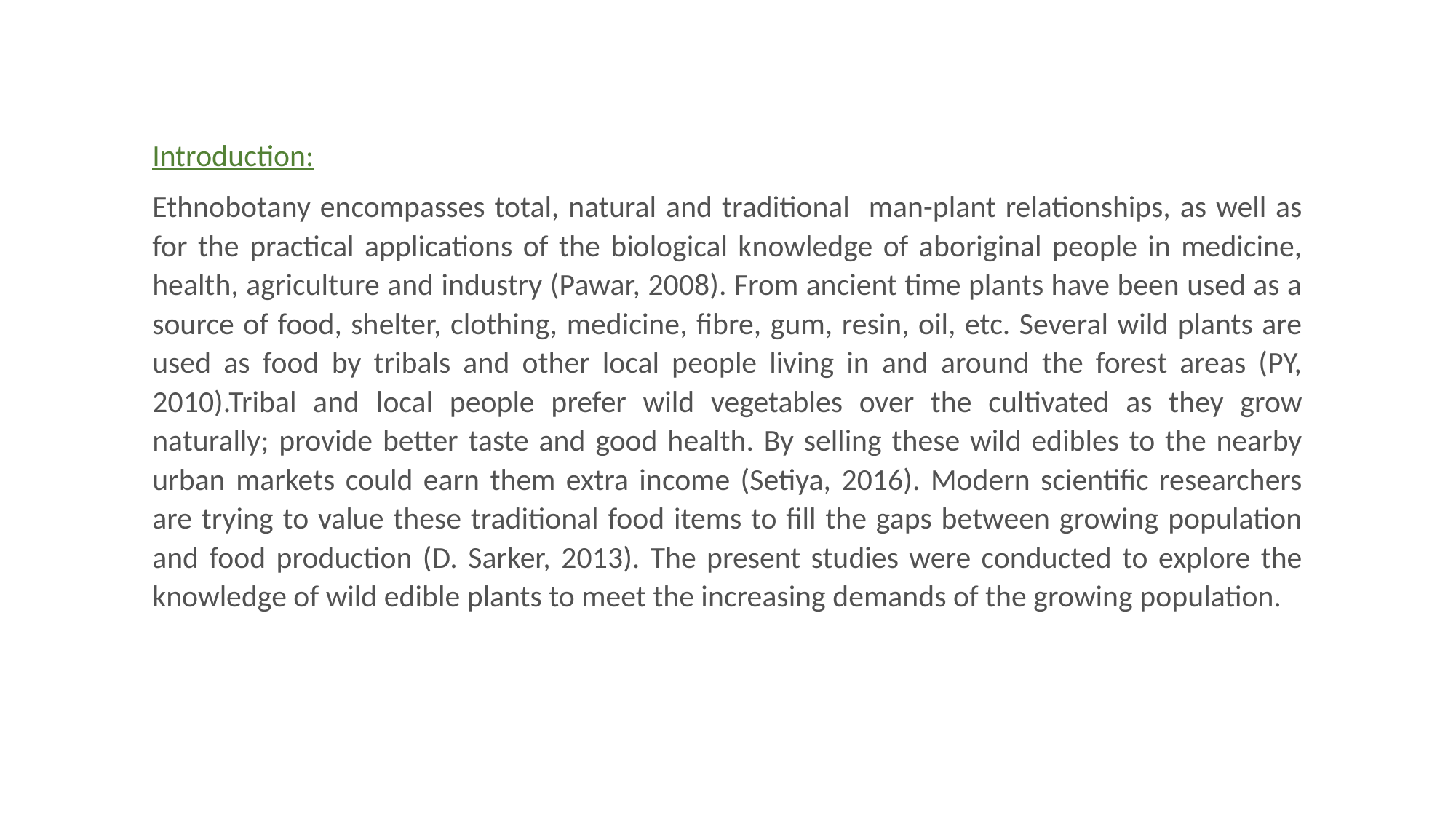

Introduction:
Ethnobotany encompasses total, natural and traditional  man-plant relationships, as well as for the practical applications of the biological knowledge of aboriginal people in medicine, health, agriculture and industry (Pawar, 2008). From ancient time plants have been used as a source of food, shelter, clothing, medicine, fibre, gum, resin, oil, etc. Several wild plants are used as food by tribals and other local people living in and around the forest areas (PY, 2010).Tribal and local people prefer wild vegetables over the cultivated as they grow naturally; provide better taste and good health. By selling these wild edibles to the nearby urban markets could earn them extra income (Setiya, 2016). Modern scientific researchers are trying to value these traditional food items to fill the gaps between growing population and food production (D. Sarker, 2013). The present studies were conducted to explore the knowledge of wild edible plants to meet the increasing demands of the growing population.